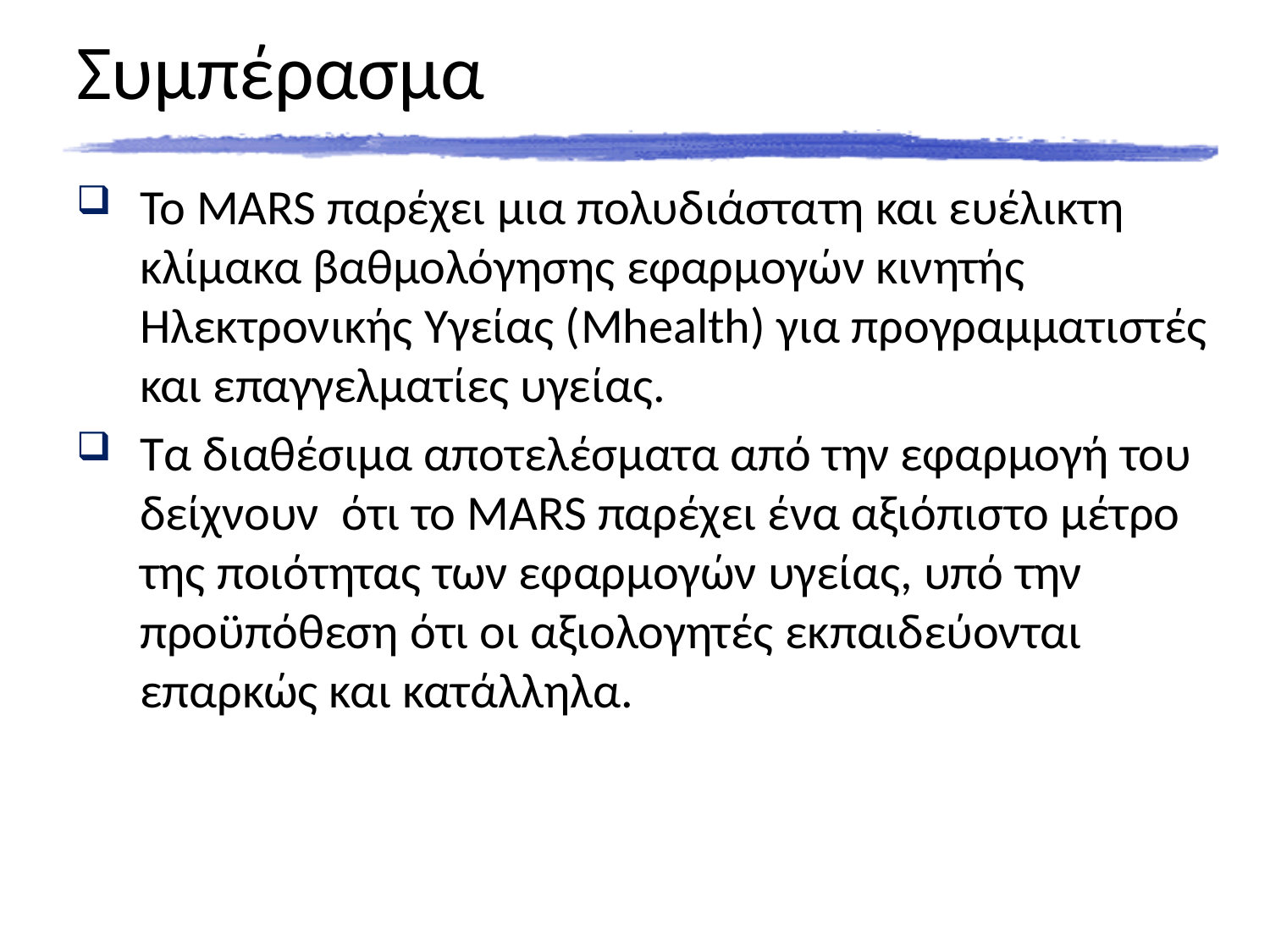

# Συμπέρασμα
Το MARS παρέχει μια πολυδιάστατη και ευέλικτη κλίμακα βαθμολόγησης εφαρμογών κινητής Ηλεκτρονικής Υγείας (Mhealth) για προγραμματιστές και επαγγελματίες υγείας.
Τα διαθέσιμα αποτελέσματα από την εφαρμογή του δείχνουν  ότι το MARS παρέχει ένα αξιόπιστο μέτρο της ποιότητας των εφαρμογών υγείας, υπό την προϋπόθεση ότι οι αξιολογητές εκπαιδεύονται επαρκώς και κατάλληλα.